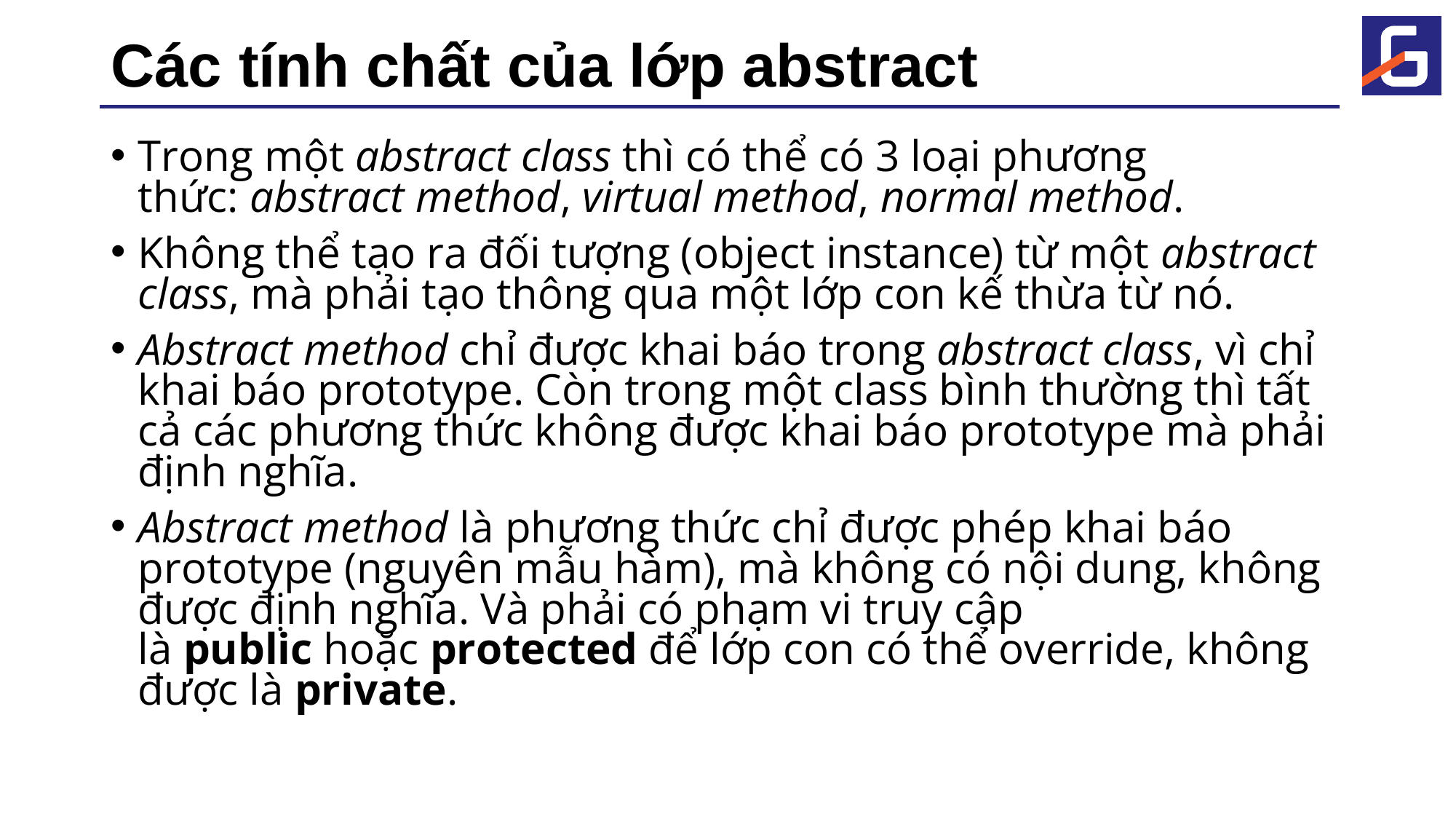

# Các tính chất của lớp abstract
Trong một abstract class thì có thể có 3 loại phương thức: abstract method, virtual method, normal method.
Không thể tạo ra đối tượng (object instance) từ một abstract class, mà phải tạo thông qua một lớp con kế thừa từ nó.
Abstract method chỉ được khai báo trong abstract class, vì chỉ khai báo prototype. Còn trong một class bình thường thì tất cả các phương thức không được khai báo prototype mà phải định nghĩa.
Abstract method là phương thức chỉ được phép khai báo prototype (nguyên mẫu hàm), mà không có nội dung, không được định nghĩa. Và phải có phạm vi truy cập là public hoặc protected để lớp con có thể override, không được là private.